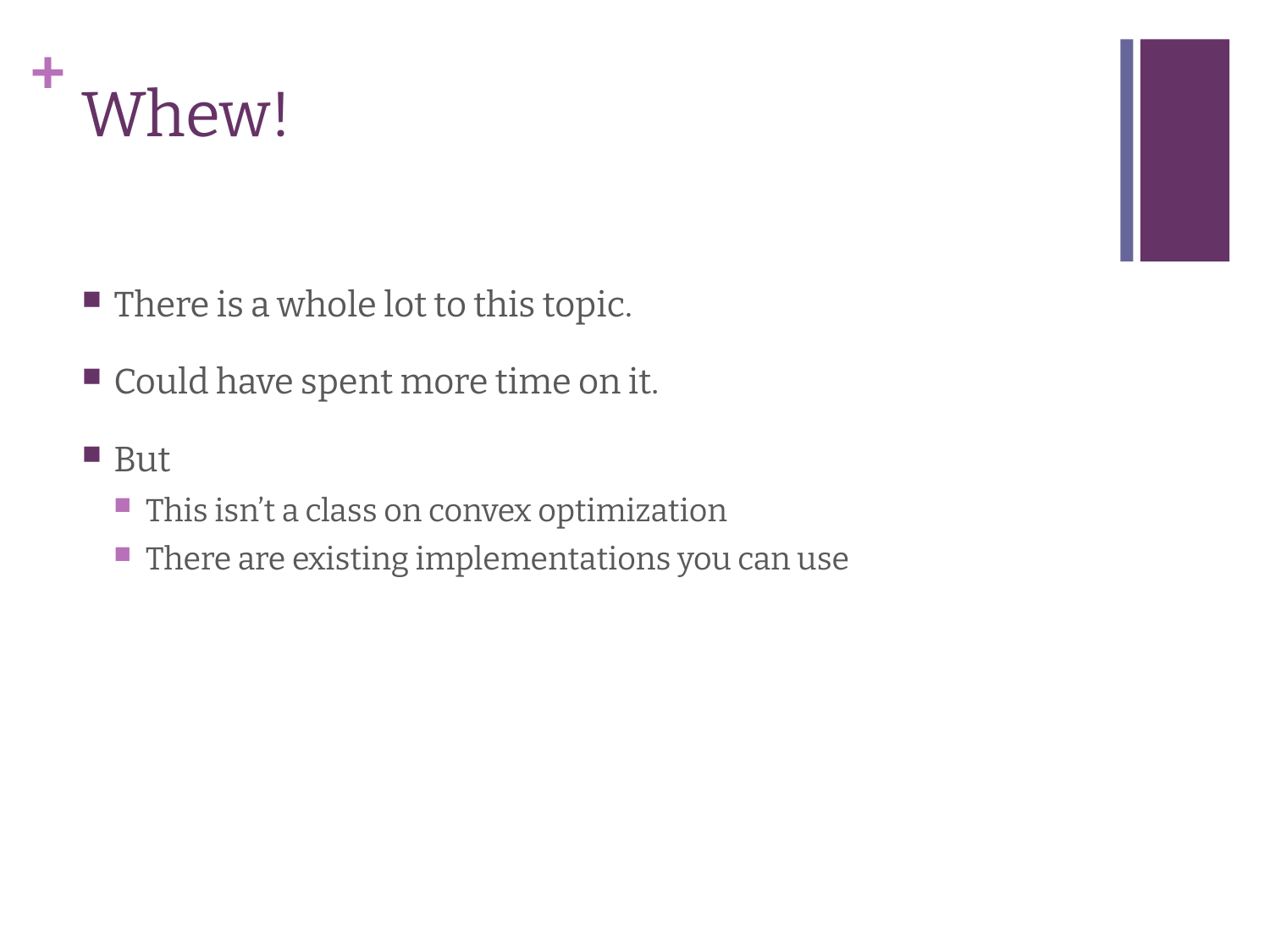

# Whew!
There is a whole lot to this topic.
Could have spent more time on it.
But
This isn’t a class on convex optimization
There are existing implementations you can use